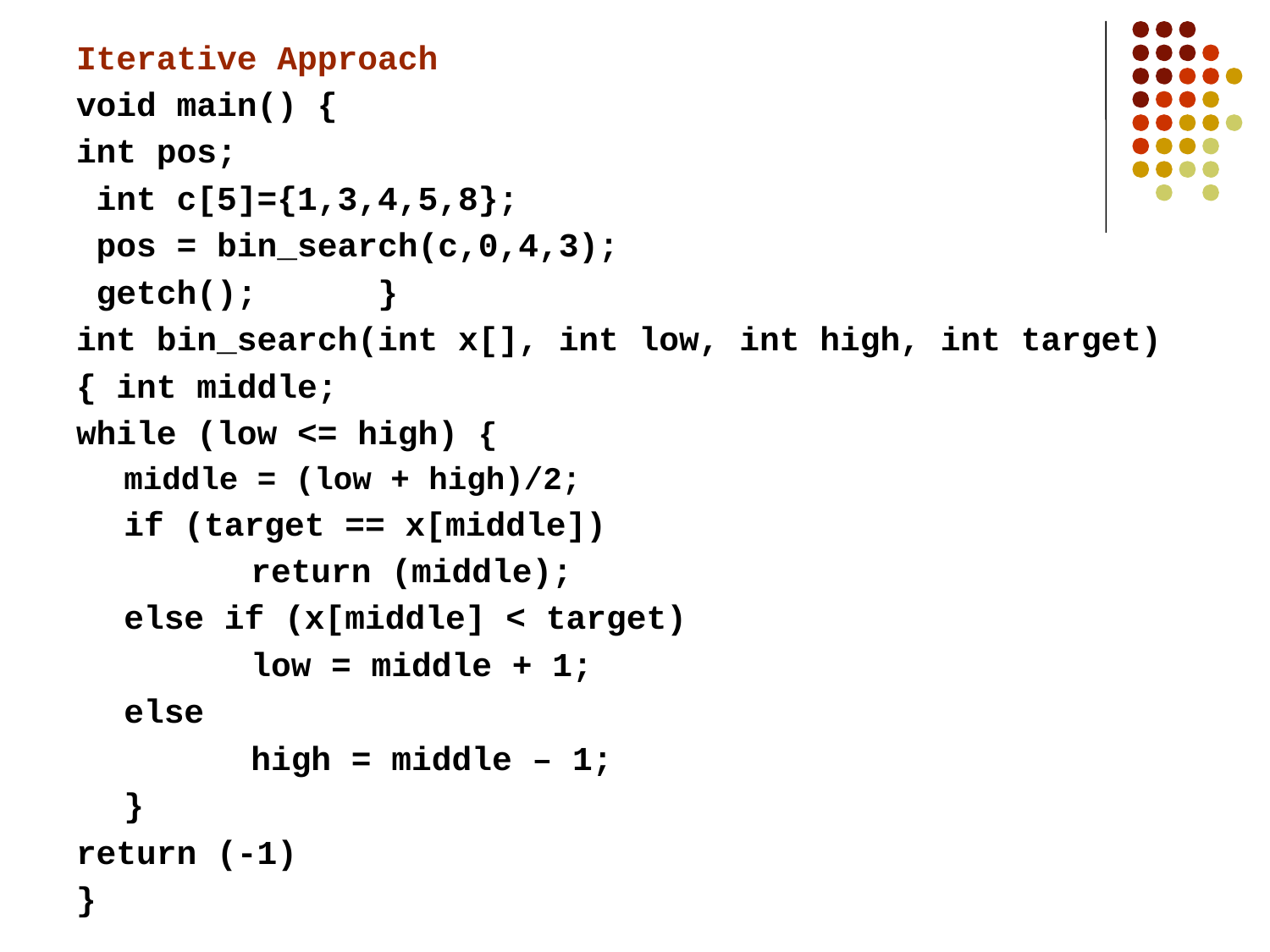

Iterative Approach
void main() {
int pos;
 int c[5]={1,3,4,5,8};
 pos = bin_search(c,0,4,3);
 getch();	}
int bin_search(int x[], int low, int high, int target)
{ int middle;
while (low <= high) {
	middle = (low + high)/2;
	if (target == x[middle])
		return (middle);
	else if (x[middle] < target)
		low = middle + 1;
	else
		high = middle – 1;
	}
return (-1)
}